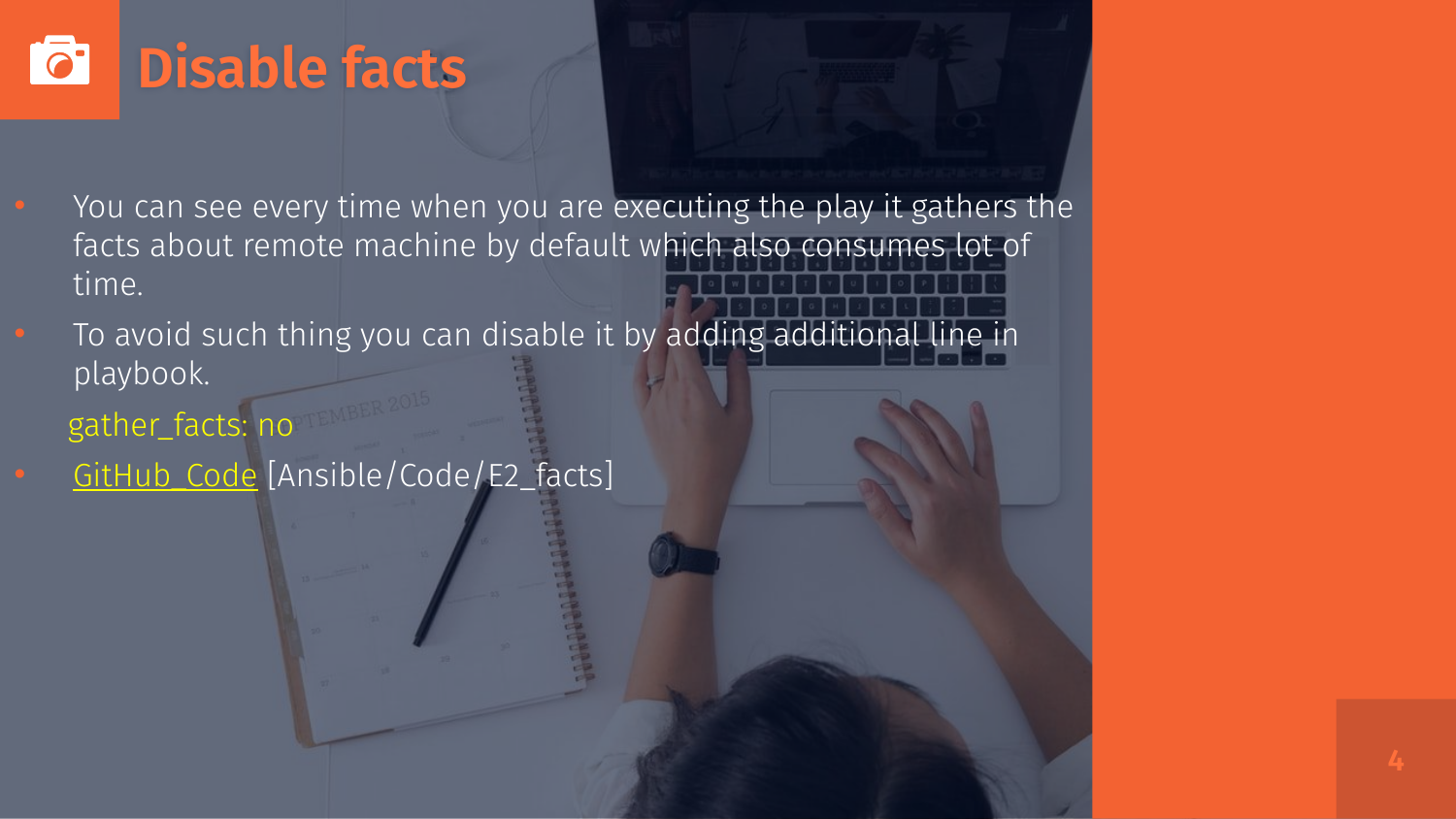

# Disable facts

You can see every time when you are executing the play it gathers the facts about remote machine by default which also consumes lot of time.
To avoid such thing you can disable it by adding additional line in playbook.
      gather_facts: no
GitHub_Code [Ansible/Code/E2_facts]

4